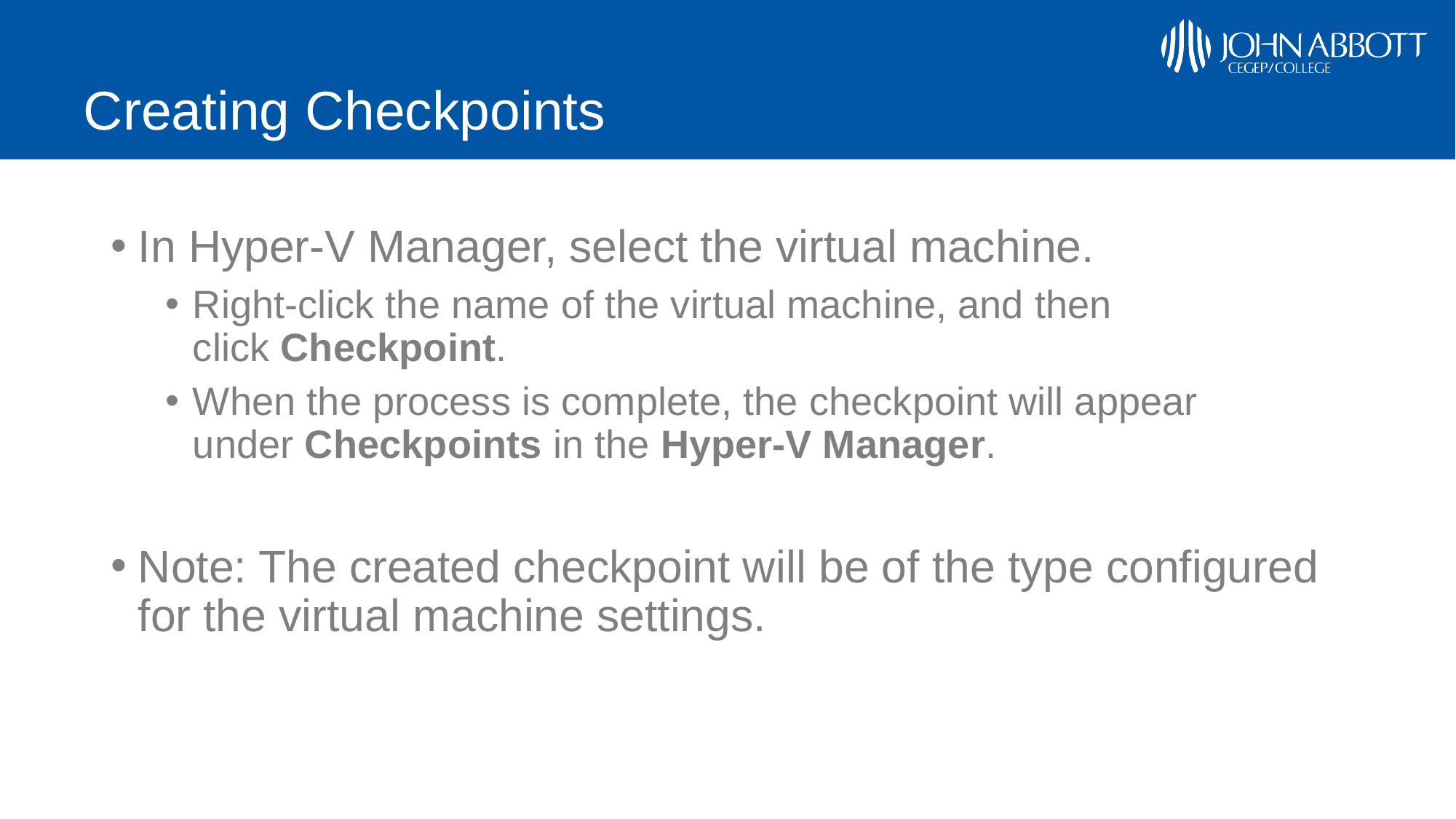

# Creating Checkpoints
In Hyper-V Manager, select the virtual machine.
Right-click the name of the virtual machine, and then click Checkpoint.
When the process is complete, the checkpoint will appear under Checkpoints in the Hyper-V Manager.

Note: The created checkpoint will be of the type configured for the virtual machine settings.